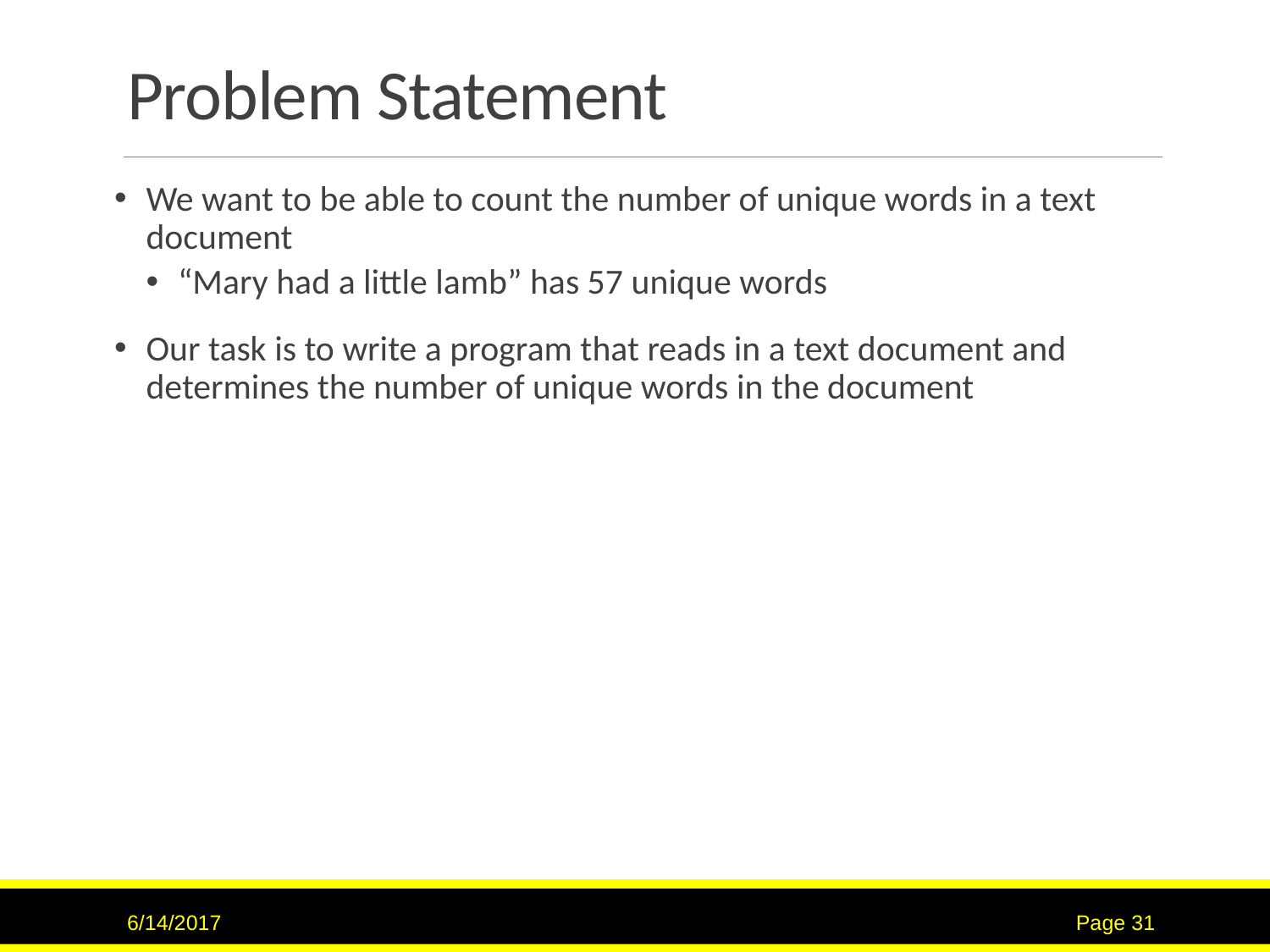

# Problem Statement
We want to be able to count the number of unique words in a text document
“Mary had a little lamb” has 57 unique words
Our task is to write a program that reads in a text document and determines the number of unique words in the document

6/14/2017
Page 31